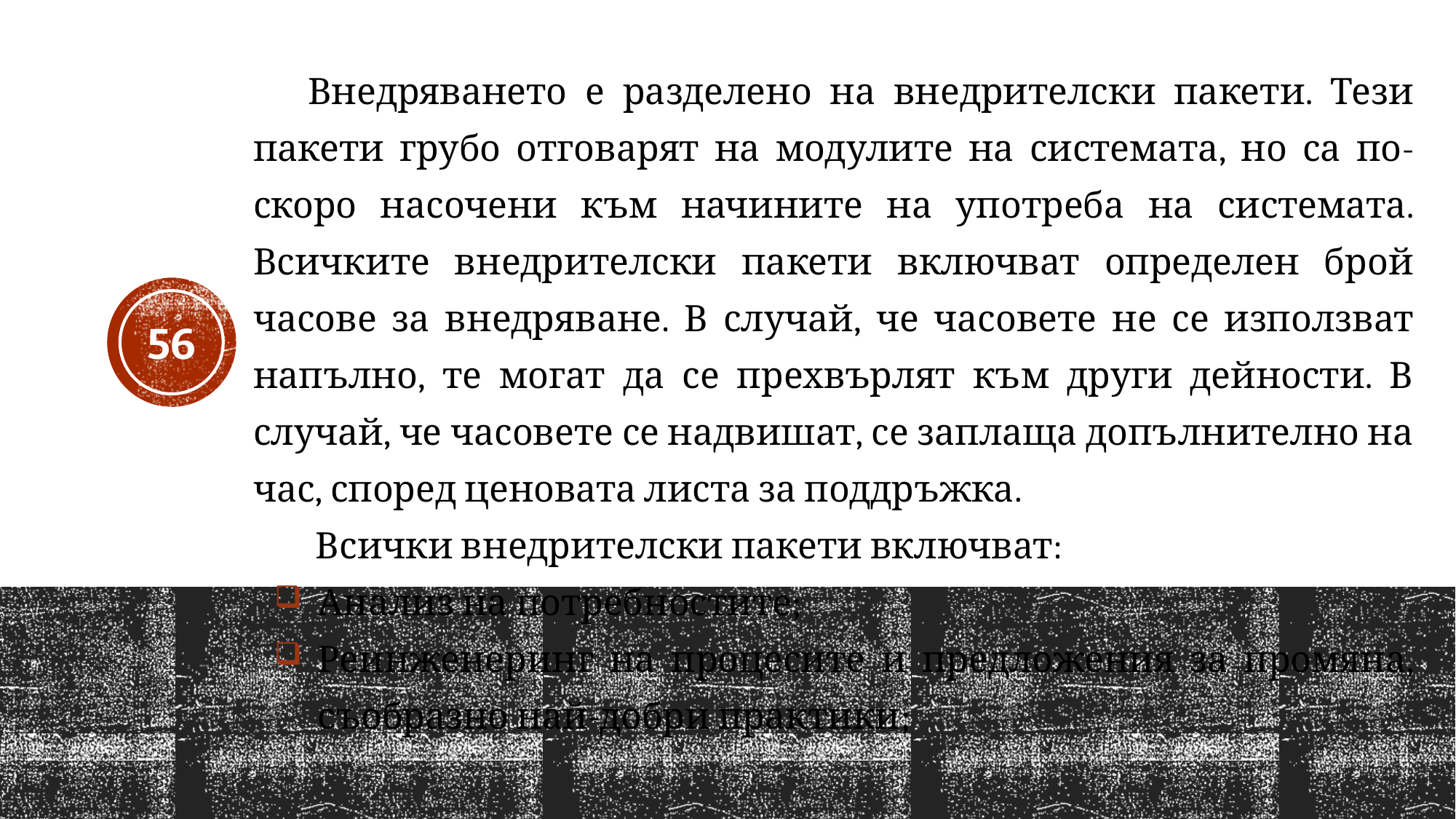

Внедряването е разделено на внедрителски пакети. Тези пакети грубо отговарят на модулите на системата, но са по-скоро насочени към начините на употреба на системата. Всичките внедрителски пакети включват определен брой часове за внедряване. В случай, че часовете не се използват напълно, те могат да се прехвърлят към други дейности. В случай, че часовете се надвишат, се заплаща допълнително на час, според ценовата листа за поддръжка.
 Всички внедрителски пакети включват:
Анализ на потребностите;
Реинженеринг на процесите и предложения за промяна, съобразно най-добри практики;
56